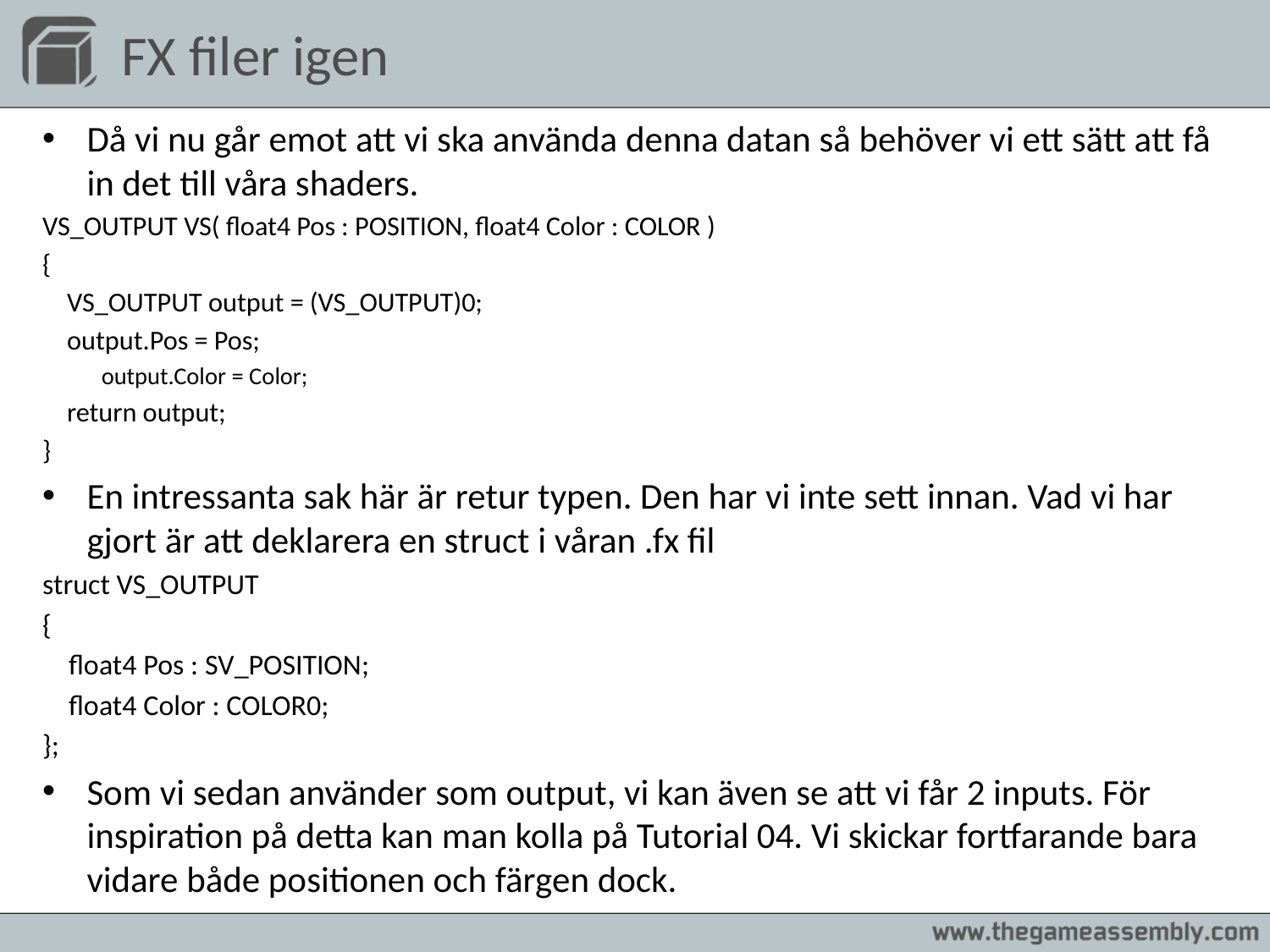

# FX filer igen
Då vi nu går emot att vi ska använda denna datan så behöver vi ett sätt att få in det till våra shaders.
VS_OUTPUT VS( float4 Pos : POSITION, float4 Color : COLOR )
{
    VS_OUTPUT output = (VS_OUTPUT)0;
    output.Pos = Pos;
output.Color = Color;
    return output;
}
En intressanta sak här är retur typen. Den har vi inte sett innan. Vad vi har gjort är att deklarera en struct i våran .fx fil
struct VS_OUTPUT
{
    float4 Pos : SV_POSITION;
    float4 Color : COLOR0;
};
Som vi sedan använder som output, vi kan även se att vi får 2 inputs. För inspiration på detta kan man kolla på Tutorial 04. Vi skickar fortfarande bara vidare både positionen och färgen dock.